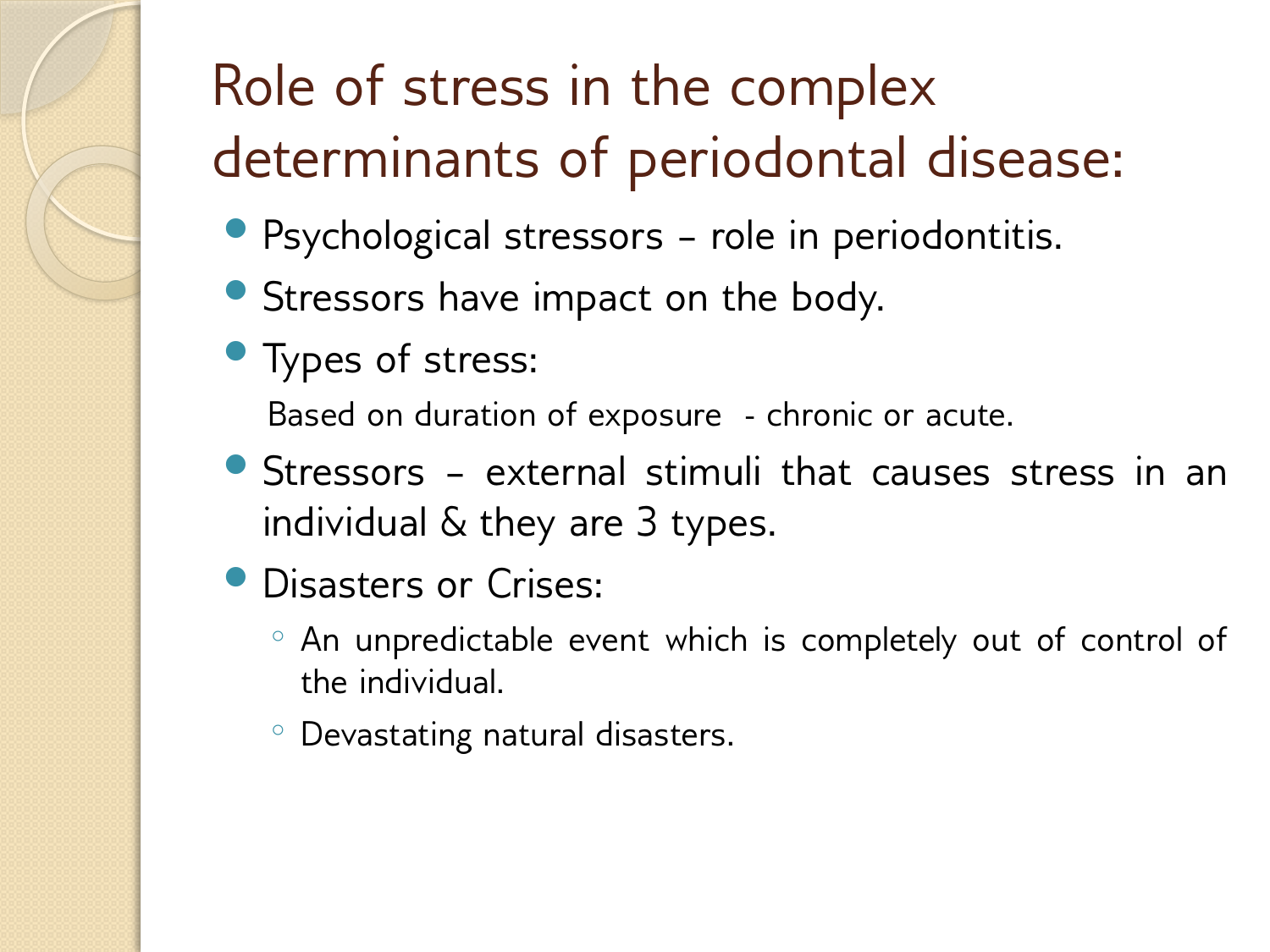

# Role of stress in the complex determinants of periodontal disease:
Psychological stressors – role in periodontitis.
Stressors have impact on the body.
Types of stress:
Based on duration of exposure  - chronic or acute.
Stressors – external stimuli that causes stress in an individual & they are 3 types.
Disasters or Crises:
An unpredictable event which is completely out of control of the individual.
Devastating natural disasters.